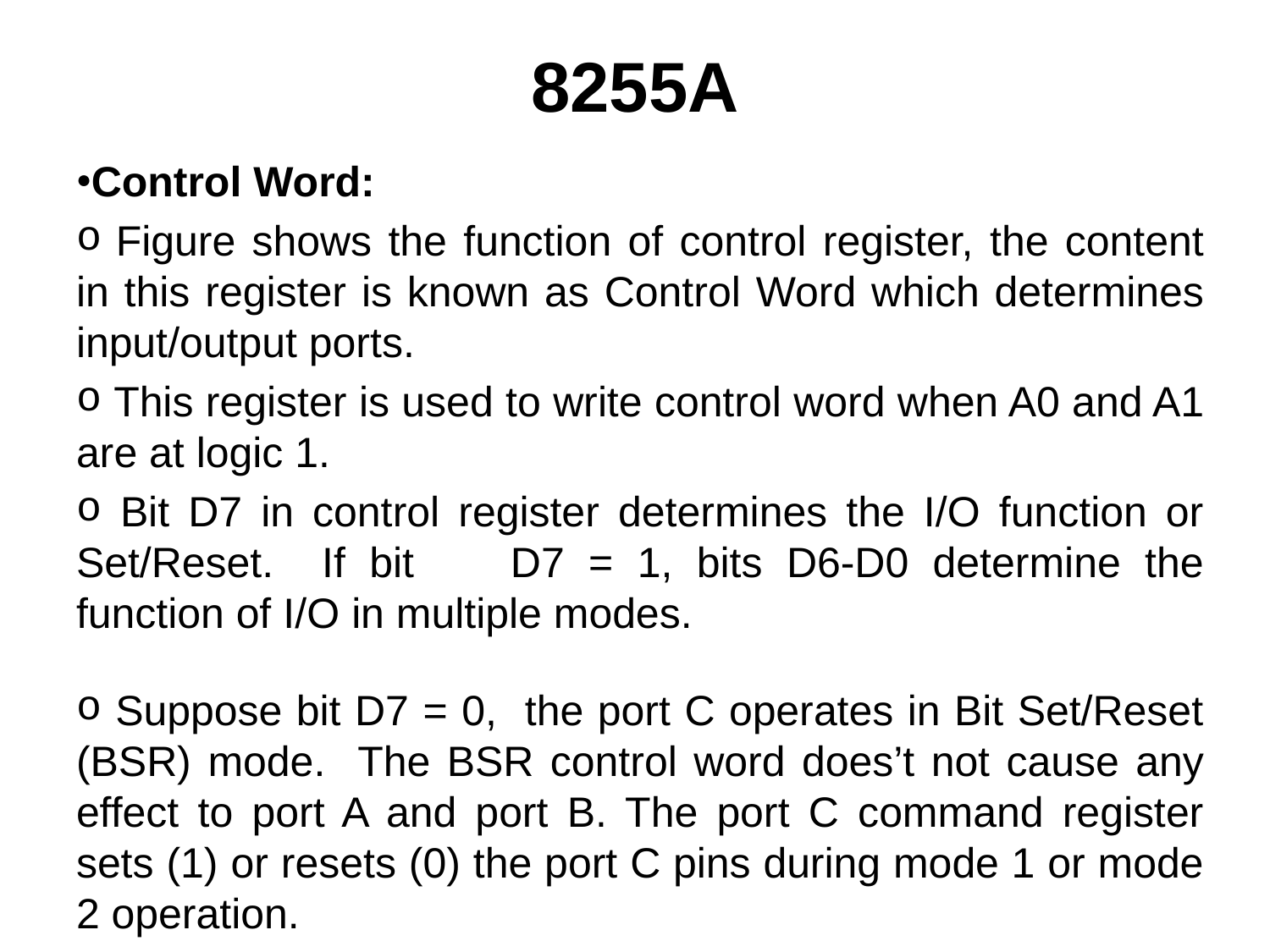

# 8255A
Control Word:
 Figure shows the function of control register, the content in this register is known as Control Word which determines input/output ports.
 This register is used to write control word when A0 and A1 are at logic 1.
 Bit D7 in control register determines the I/O function or Set/Reset.  If bit    D7 = 1, bits D6-D0 determine the function of I/O in multiple modes.

 Suppose bit D7 = 0,  the port C operates in Bit Set/Reset (BSR) mode.  The BSR control word does’t not cause any effect to port A and port B. The port C command register sets (1) or resets (0) the port C pins during mode 1 or mode 2 operation.